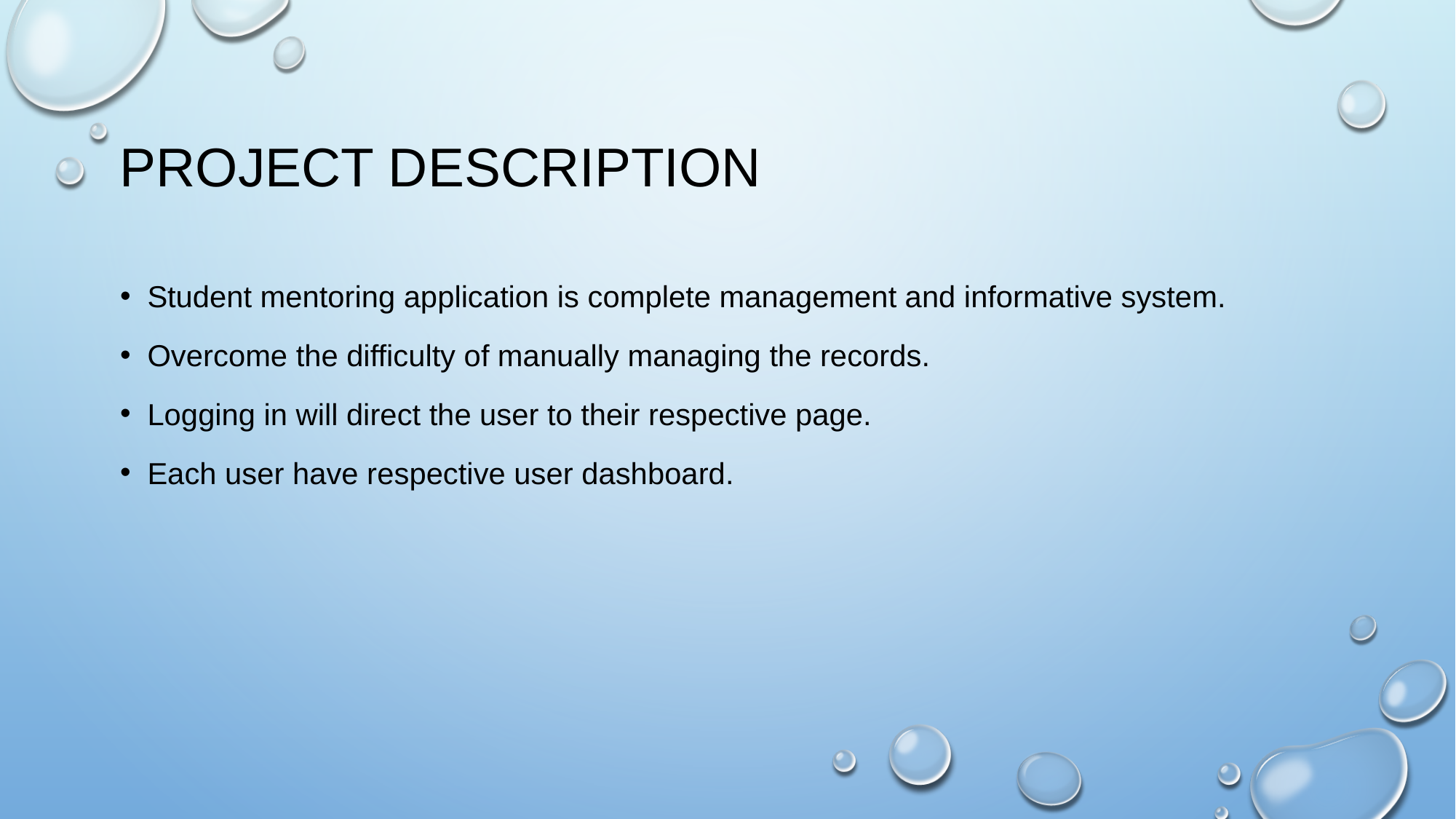

# Project description
Student mentoring application is complete management and informative system.
Overcome the difficulty of manually managing the records.
Logging in will direct the user to their respective page.
Each user have respective user dashboard.